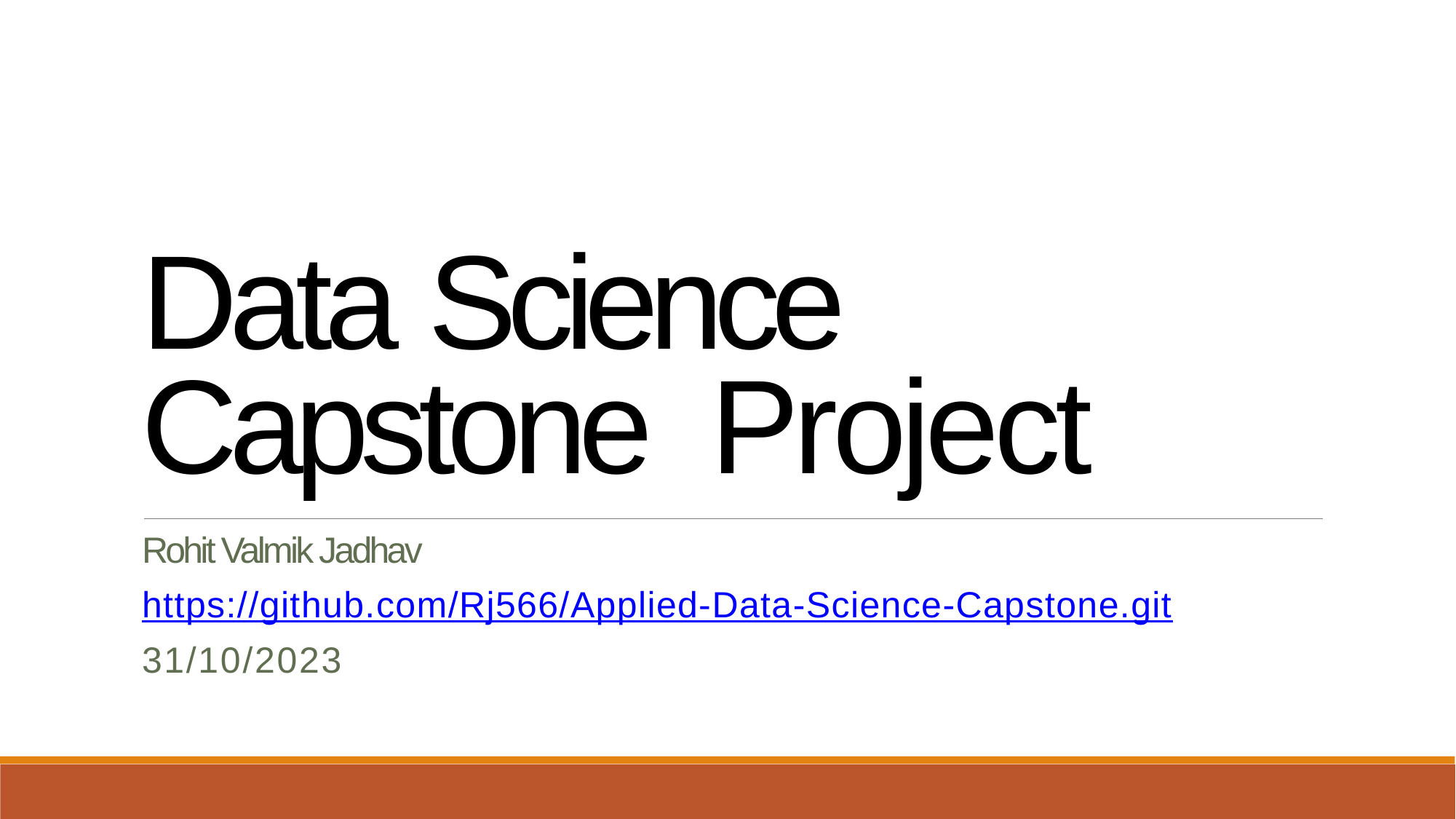

Data Science Capstone  Project
Rohit Valmik Jadhav
https://github.com/Rj566/Applied-Data-Science-Capstone.git
31/10/2023